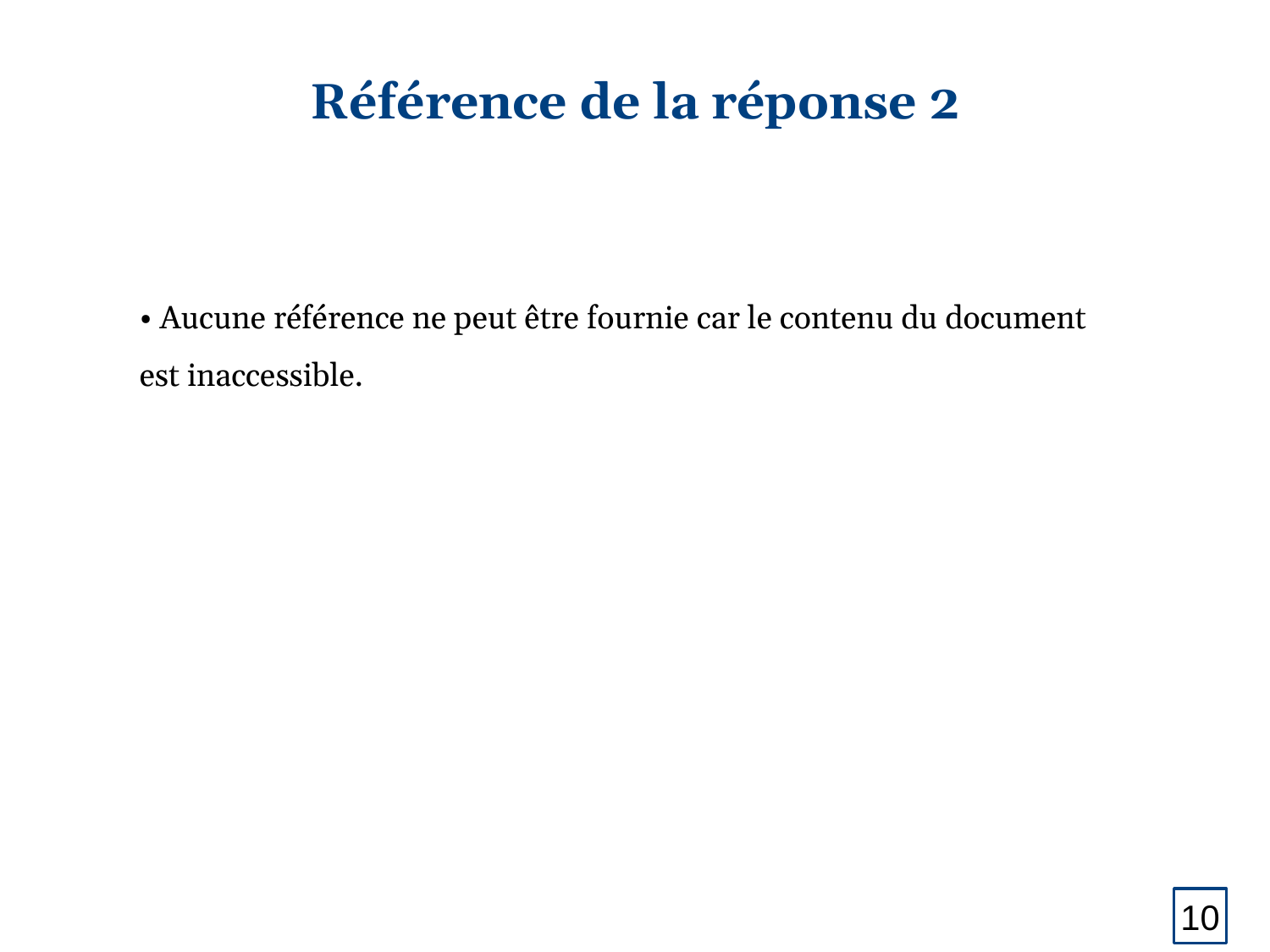

#
Référence de la réponse 2

• Aucune référence ne peut être fournie car le contenu du document est inaccessible.
10